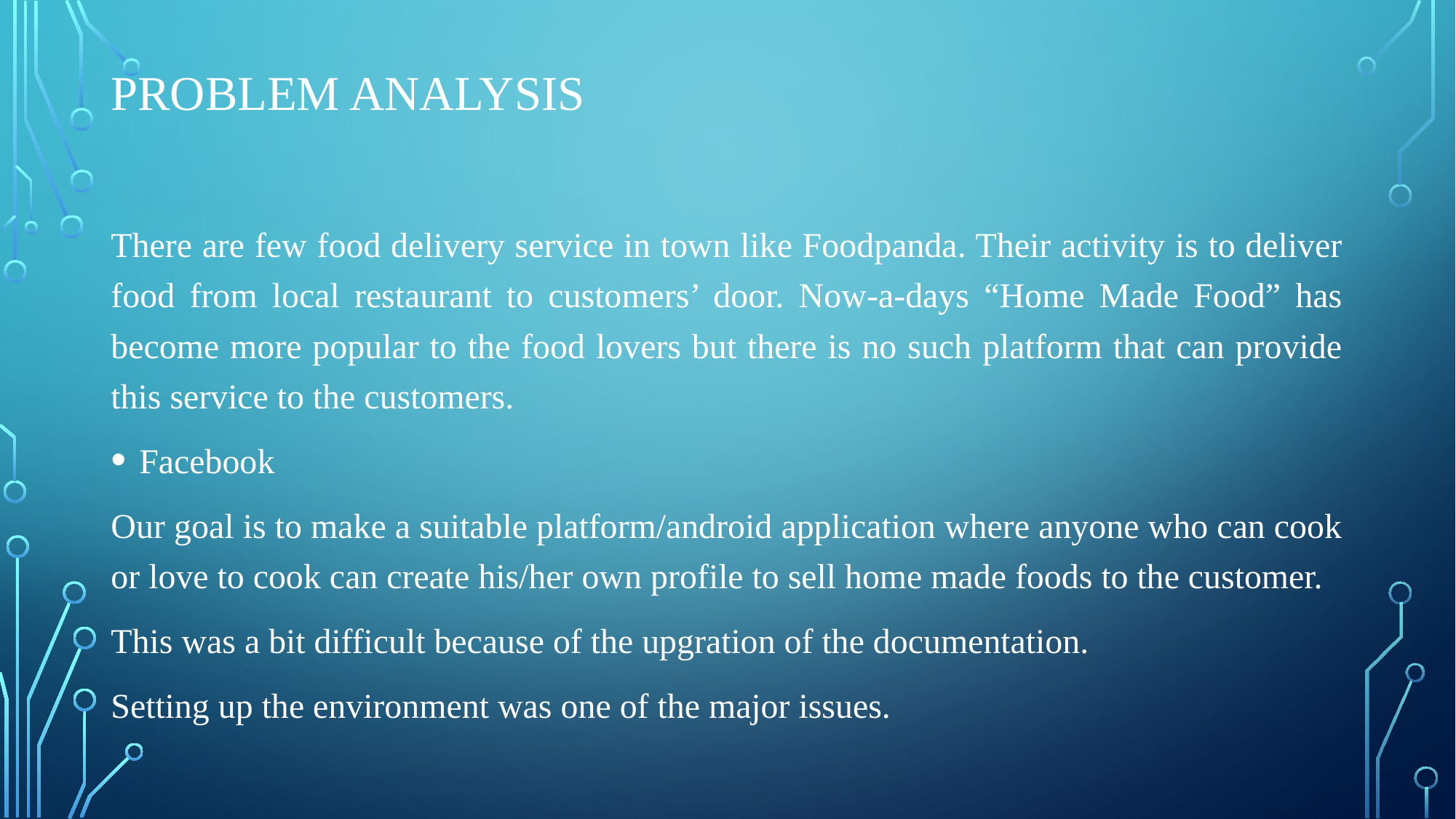

# Problem analysis
There are few food delivery service in town like Foodpanda. Their activity is to deliver food from local restaurant to customers’ door. Now-a-days “Home Made Food” has become more popular to the food lovers but there is no such platform that can provide this service to the customers.
Facebook
Our goal is to make a suitable platform/android application where anyone who can cook or love to cook can create his/her own profile to sell home made foods to the customer.
This was a bit difficult because of the upgration of the documentation.
Setting up the environment was one of the major issues.